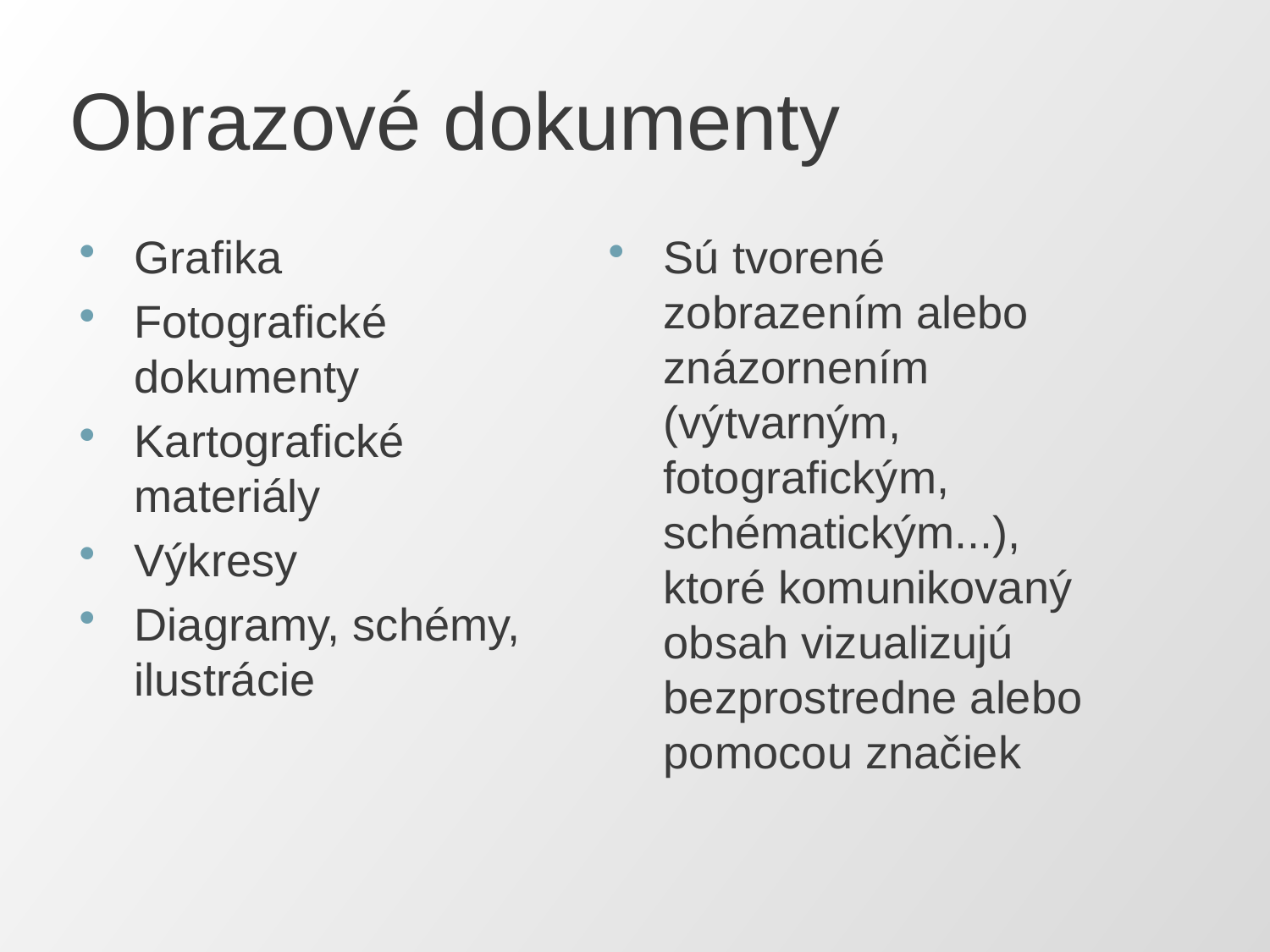

# Obrazové dokumenty
Grafika
Fotografické dokumenty
Kartografické materiály
Výkresy
Diagramy, schémy, ilustrácie
Sú tvorené zobrazením alebo znázornením (výtvarným, fotografickým, schématickým...), ktoré komunikovaný obsah vizualizujú bezprostredne alebo pomocou značiek